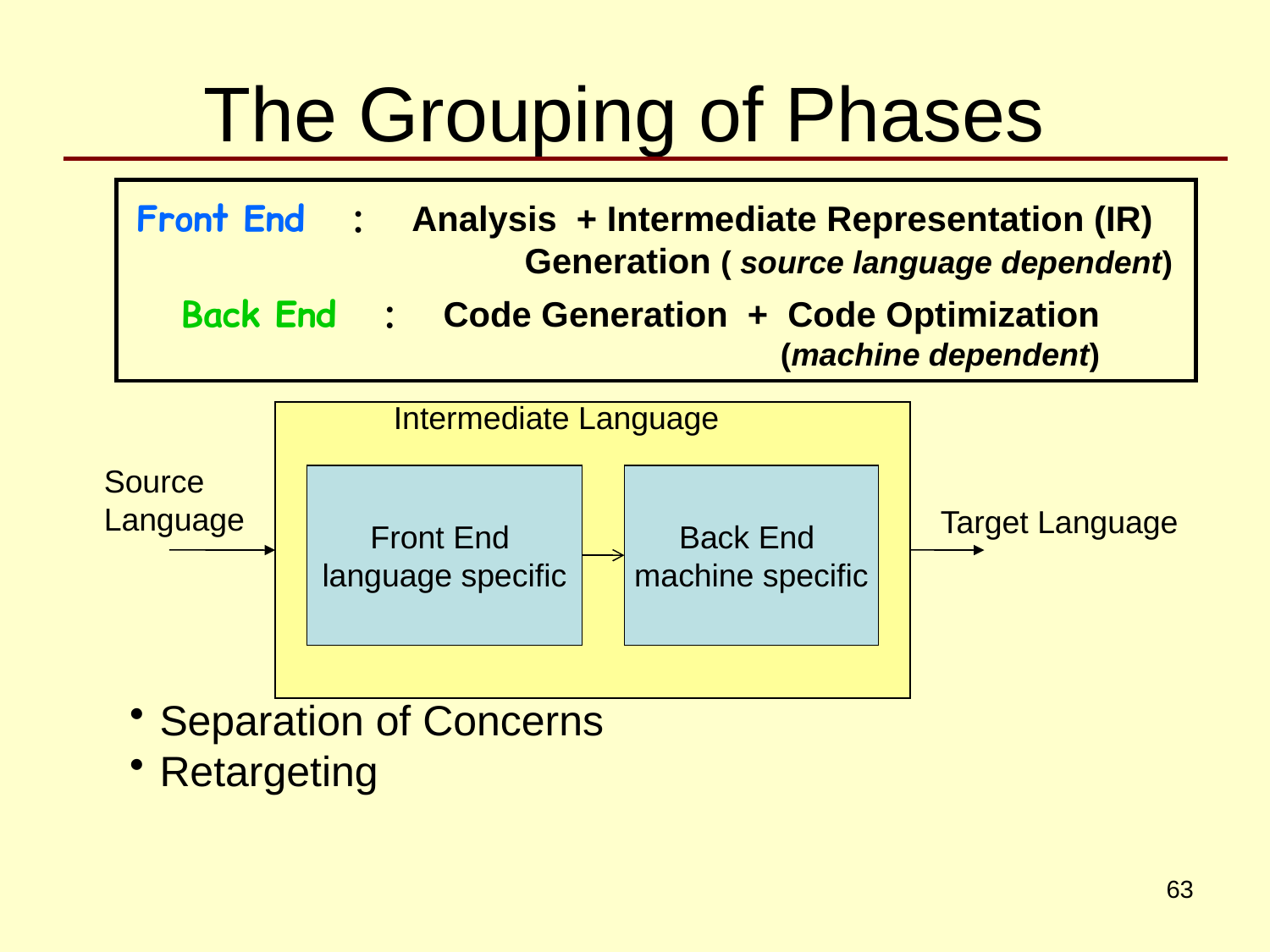

The Grouping of Phases

Front End   :   Analysis  + Intermediate Representation (IR)       Generation ( source language dependent)
Back End   :   Code Generation  +  Code Optimization (machine dependent)

Intermediate Language

Source
Language
Front End
language specific
Back End
machine specific
Target Language

Separation of Concerns
Retargeting
63